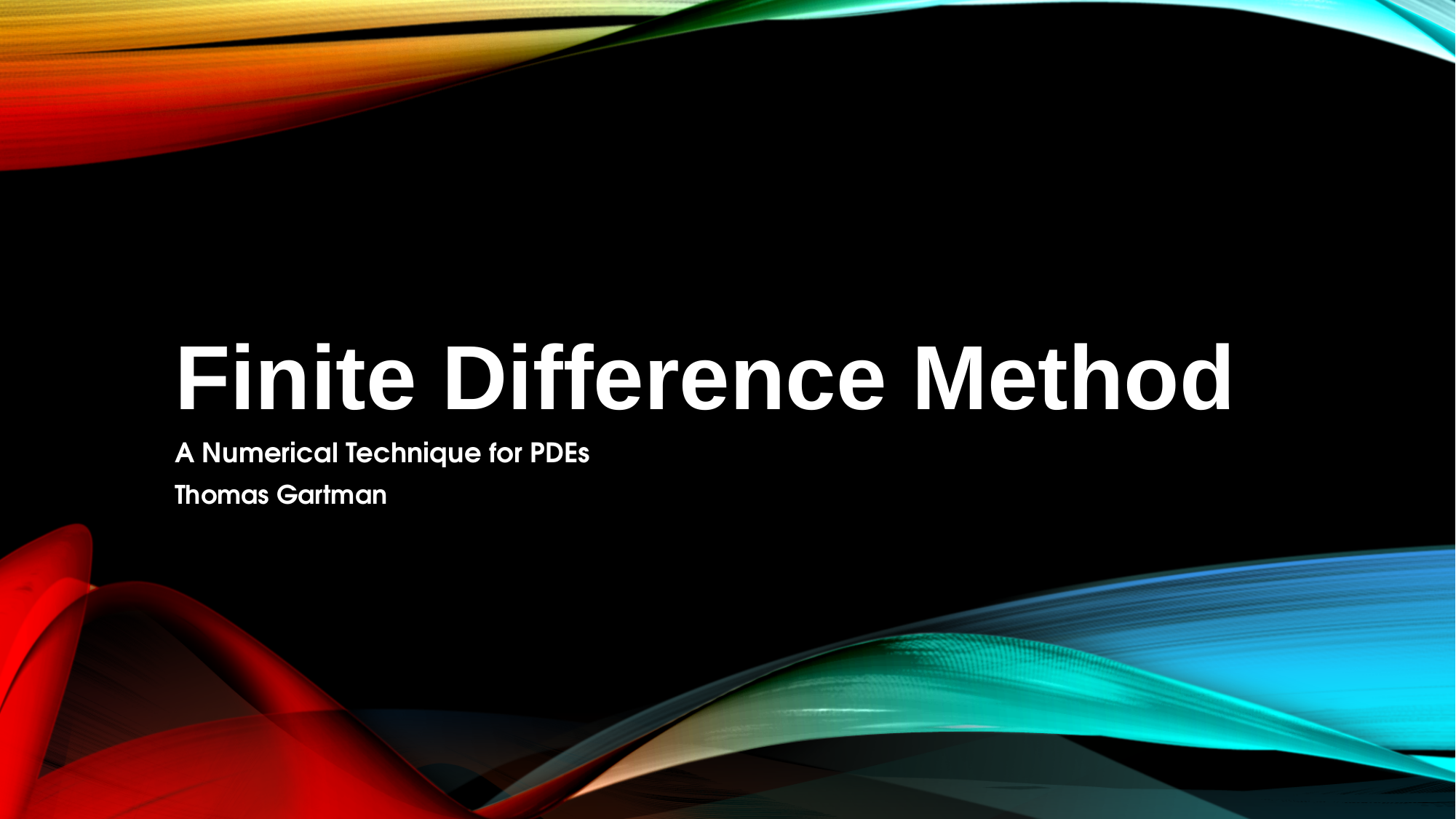

# Finite Difference Method
A Numerical Technique for PDEs
Thomas Gartman